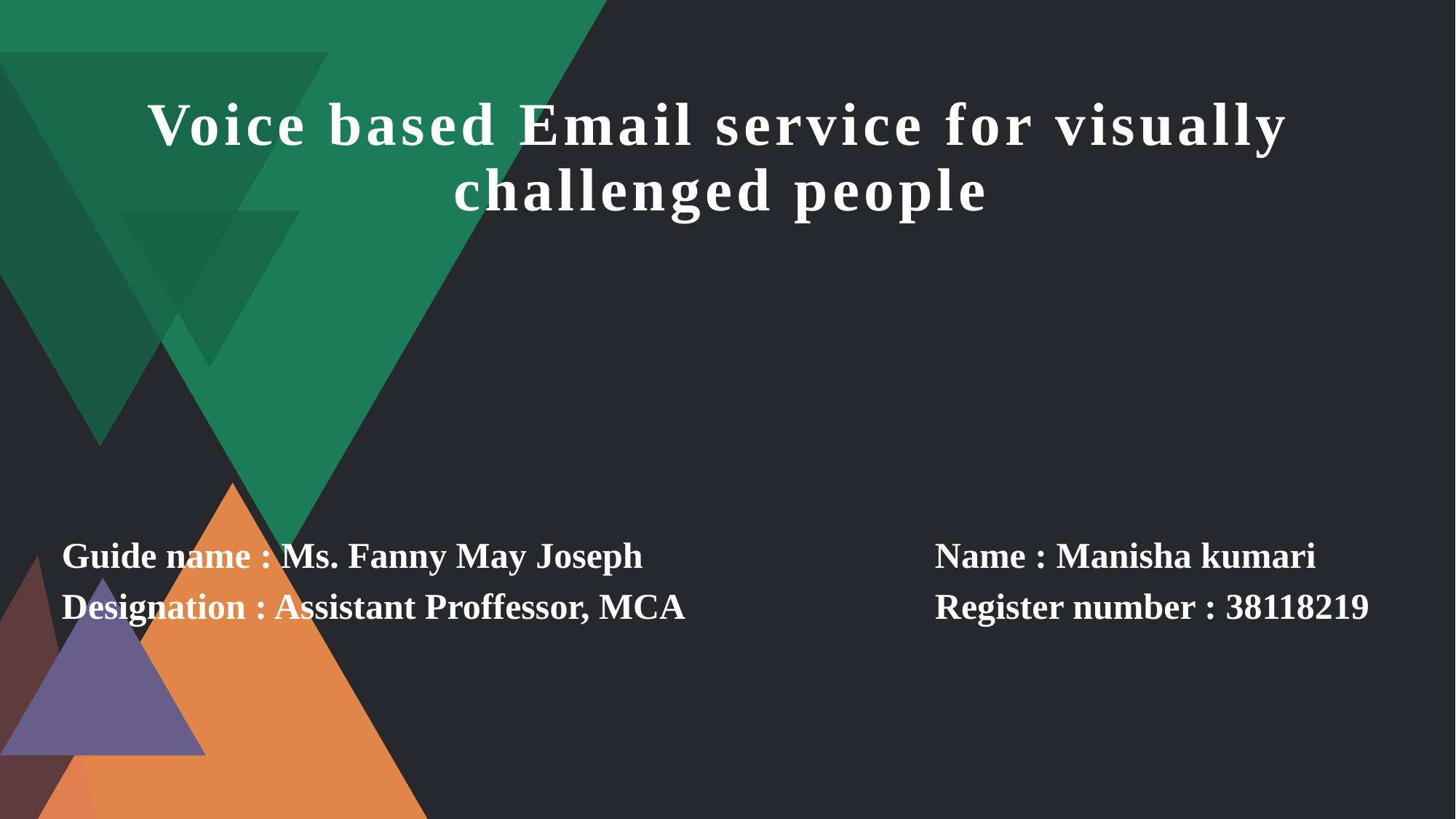

# Voice based Email service for visually challenged people
Guide name : Ms. Fanny May Joseph			Name : Manisha kumari
Designation : Assistant Proffessor, MCA			Register number : 38118219